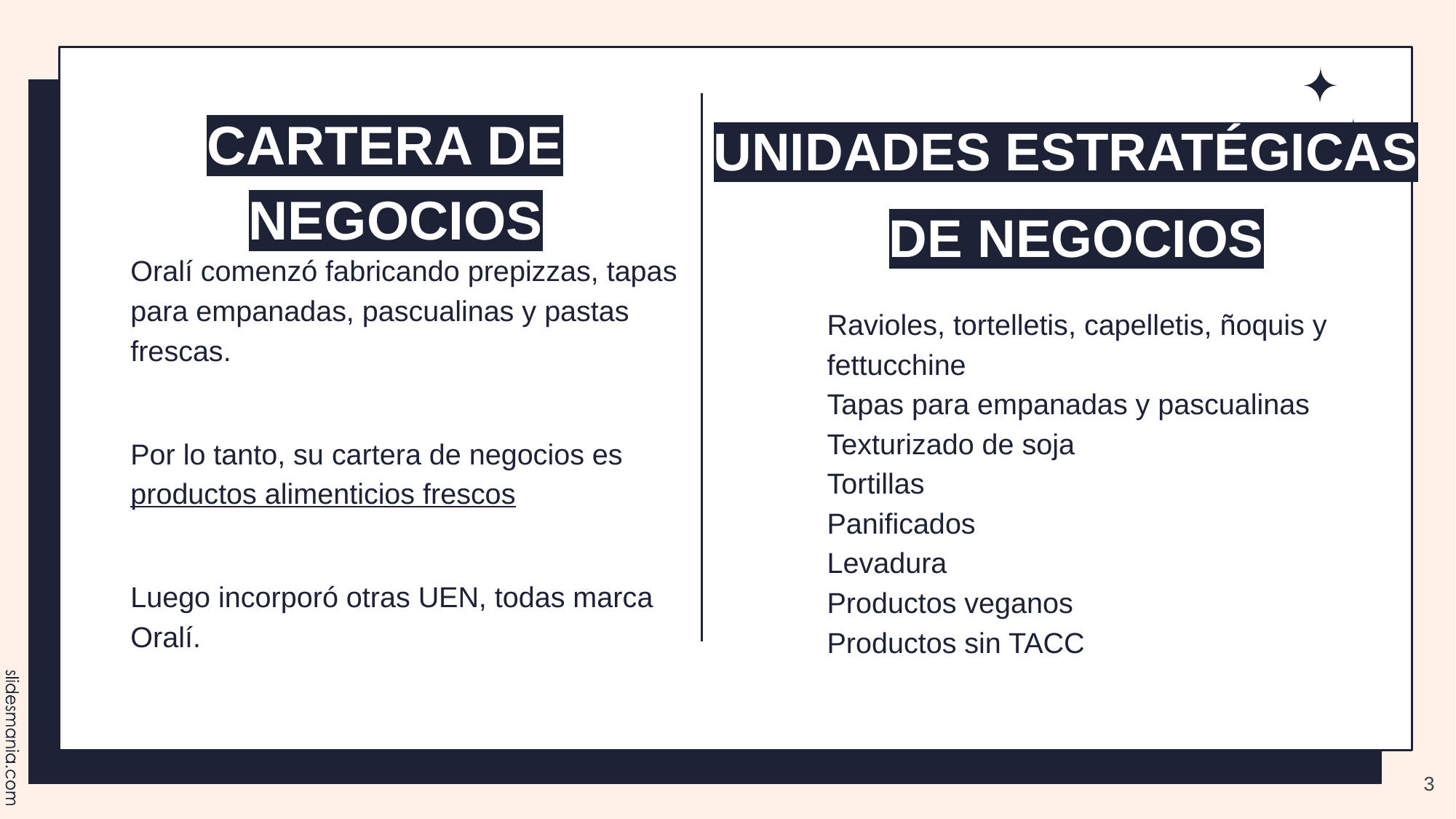

CARTERA DE NEGOCIOS
UNIDADES ESTRATÉGICAS
DE NEGOCIOS
Oralí comenzó fabricando prepizzas, tapas para empanadas, pascualinas y pastas frescas.
Por lo tanto, su cartera de negocios es productos alimenticios frescos
Luego incorporó otras UEN, todas marca Oralí.

Ravioles, tortelletis, capelletis, ñoquis y fettucchine
Tapas para empanadas y pascualinas
Texturizado de soja
Tortillas
Panificados
Levadura
Productos veganos
Productos sin TACC
3